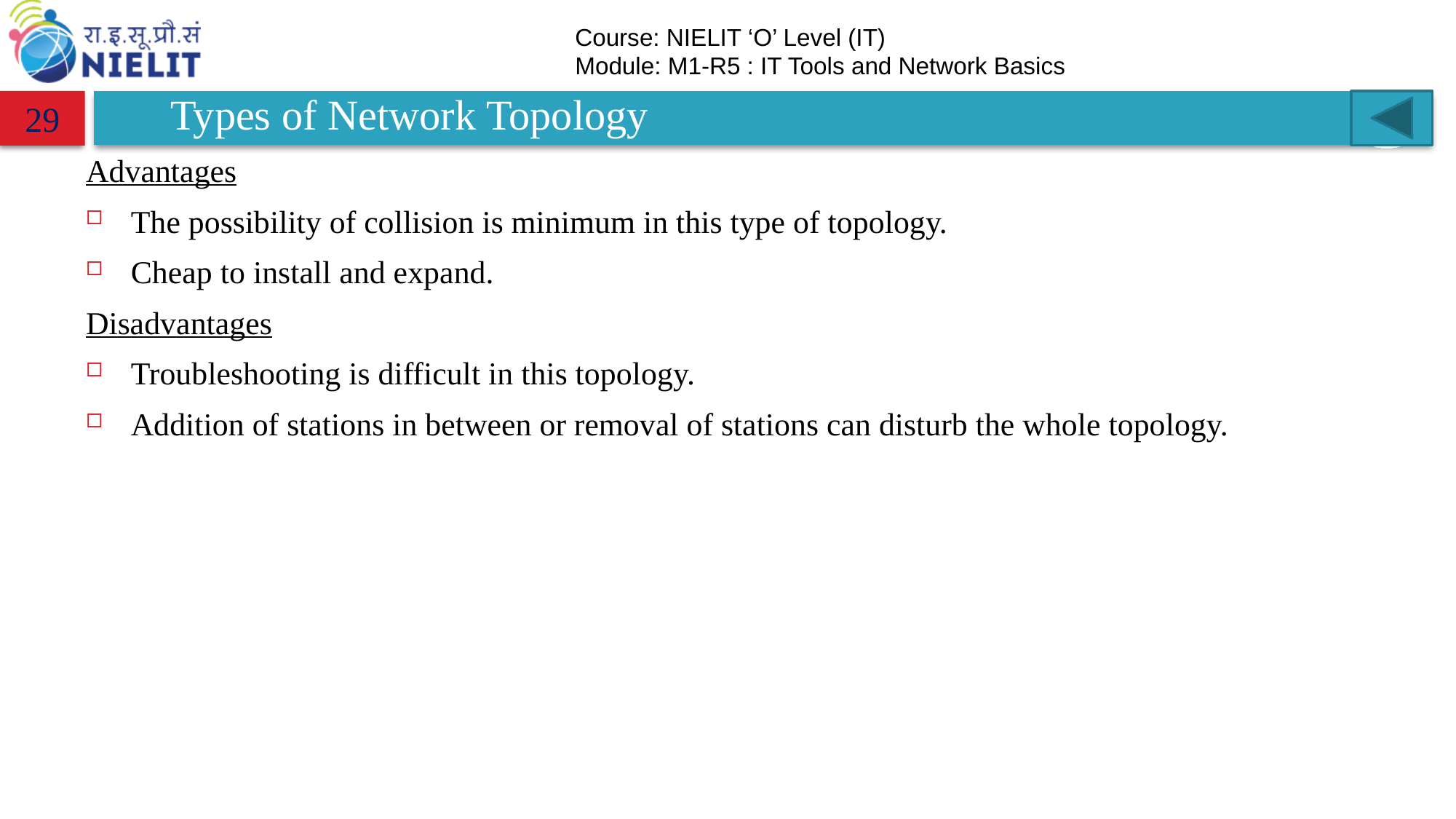

# Types of Network Topology
29
Advantages
The possibility of collision is minimum in this type of topology.
Cheap to install and expand.
Disadvantages
Troubleshooting is difficult in this topology.
Addition of stations in between or removal of stations can disturb the whole topology.